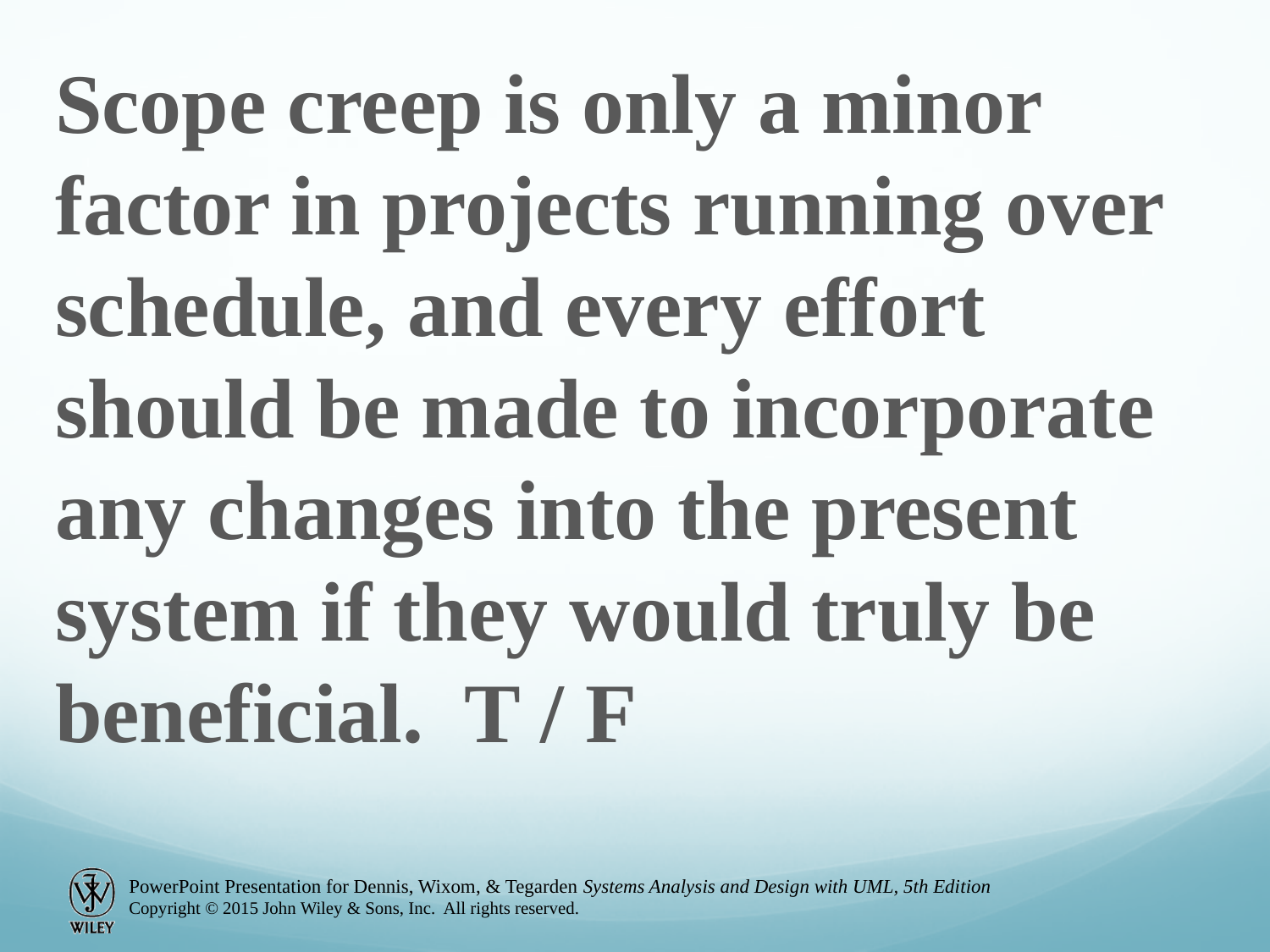

Scope creep is only a minor factor in projects running over schedule, and every effort should be made to incorporate any changes into the present system if they would truly be beneficial.  T / F